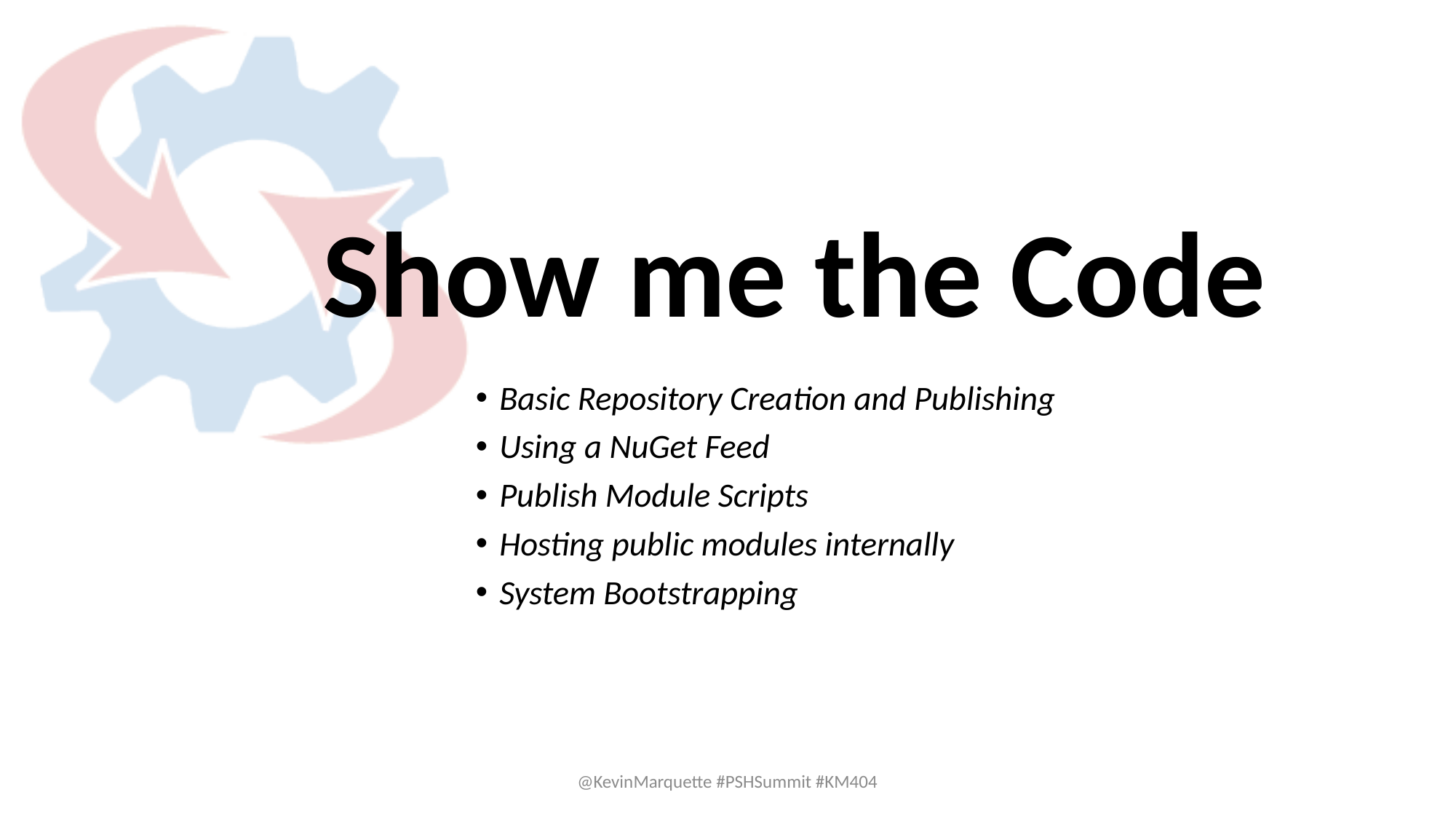

Basic Repository Creation and Publishing
Using a NuGet Feed
Publish Module Scripts
Hosting public modules internally
System Bootstrapping

@KevinMarquette #PSHSummit #KM404